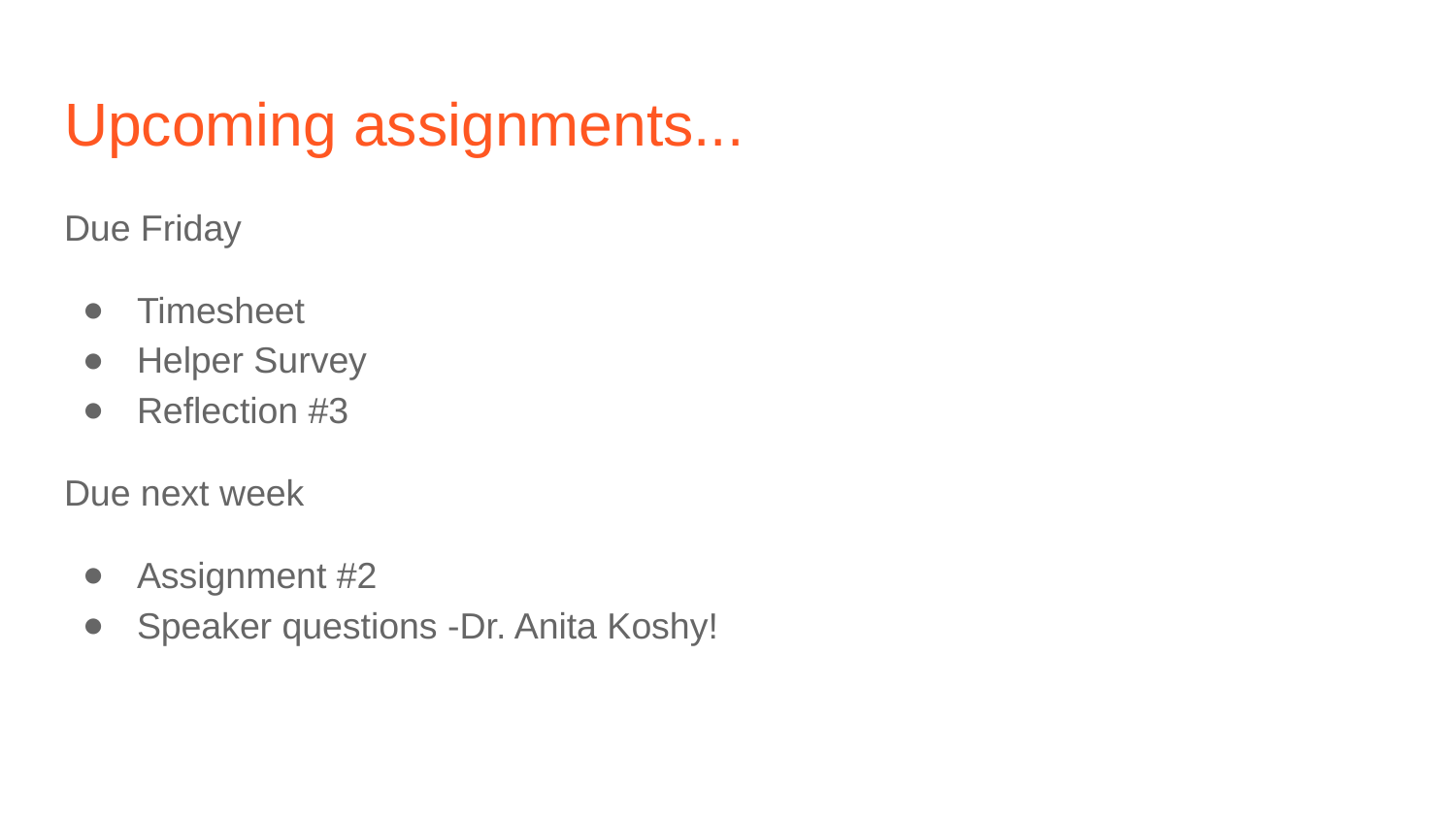

# Upcoming assignments...
Due Friday
Timesheet
Helper Survey
Reflection #3
Due next week
Assignment #2
Speaker questions -Dr. Anita Koshy!